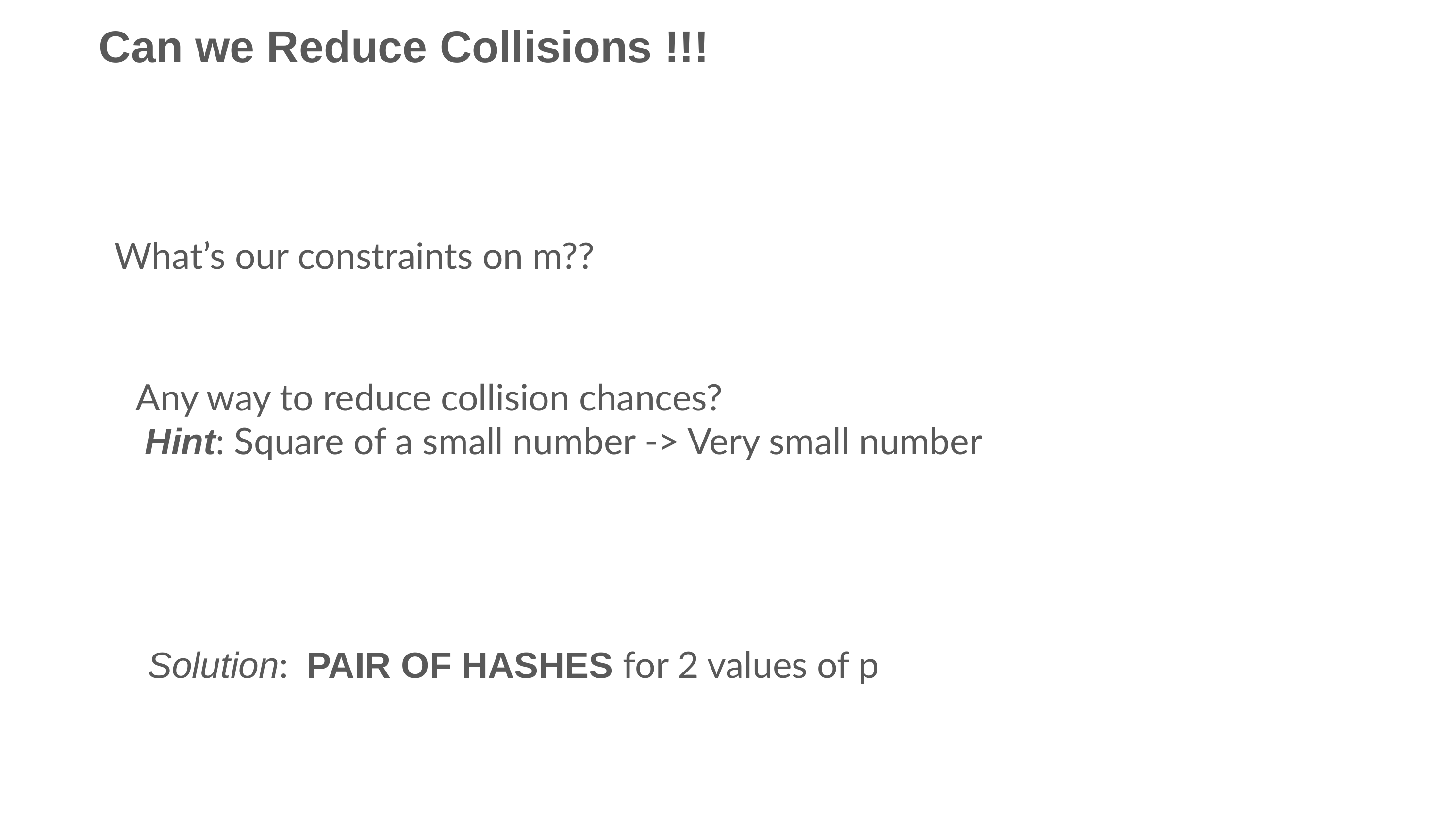

Can we Reduce Collisions !!!

What’s our constraints on m??

Any way to reduce collision chances?
 Hint: Square of a small number -> Very small number

Solution:  PAIR OF HASHES for 2 values of p